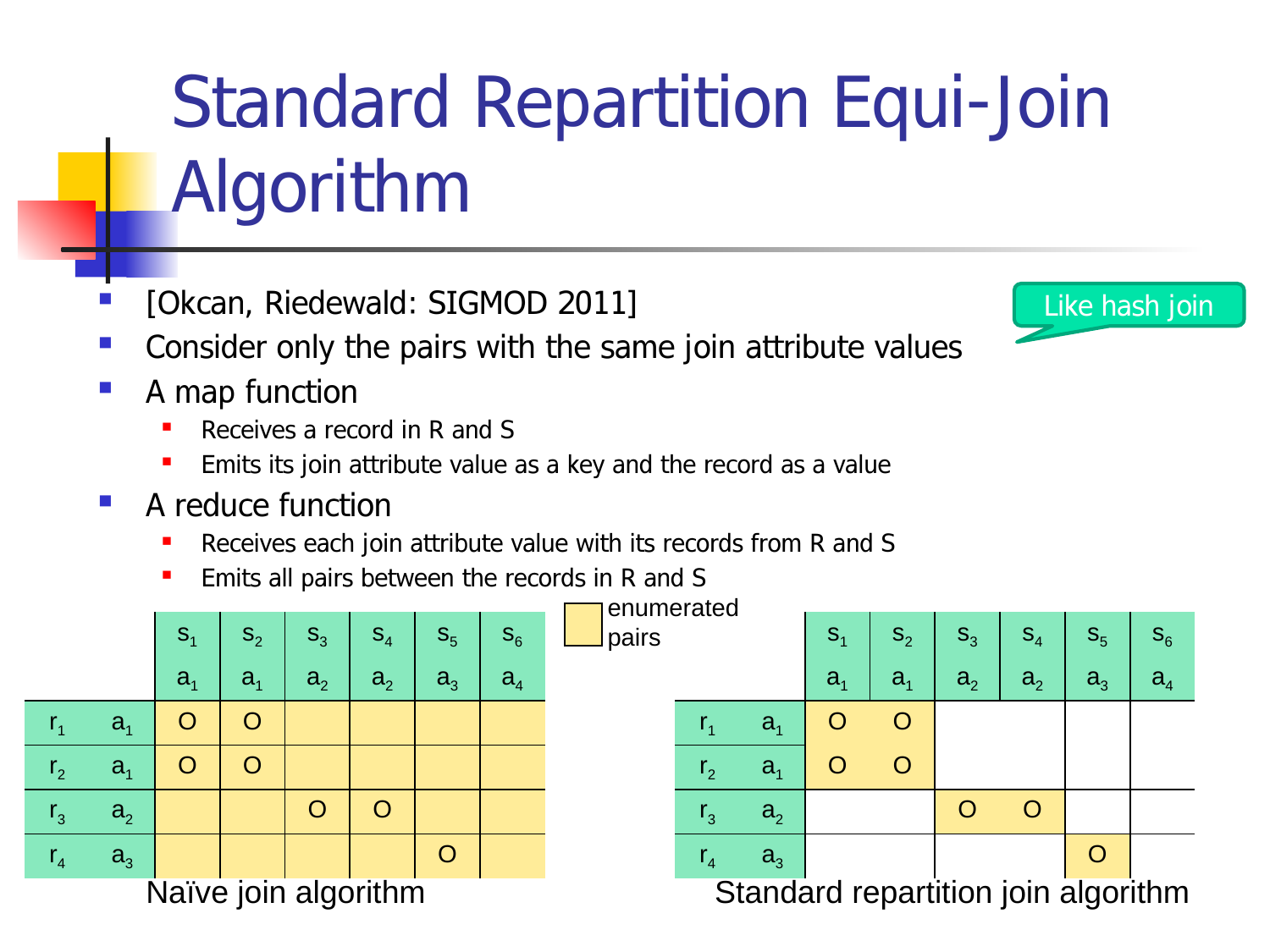

# Standard Repartition Equi-Join Algorithm
[Okcan, Riedewald: SIGMOD 2011]
Consider only the pairs with the same join attribute values
A map function
Receives a record in R and S
Emits its join attribute value as a key and the record as a value
A reduce function
Receives each join attribute value with its records from R and S
Emits all pairs between the records in R and S
Like hash join
enumerated pairs
|  |
| --- |
|  |  | s1 | s2 | s3 | s4 | s5 | s6 |
| --- | --- | --- | --- | --- | --- | --- | --- |
|  |  | a1 | a1 | a2 | a2 | a3 | a4 |
| r1 | a1 | O | O |  |  |  |  |
| r2 | a1 | O | O |  |  |  |  |
| r3 | a2 |  |  | O | O |  |  |
| r4 | a3 |  |  |  |  | O |  |
|  |  | s1 | s2 | s3 | s4 | s5 | s6 |
| --- | --- | --- | --- | --- | --- | --- | --- |
|  |  | a1 | a1 | a2 | a2 | a3 | a4 |
| r1 | a1 | O | O |  |  |  |  |
| r2 | a1 | O | O |  |  |  |  |
| r3 | a2 |  |  | O | O |  |  |
| r4 | a3 |  |  |  |  | O |  |
Naïve join algorithm
Standard repartition join algorithm